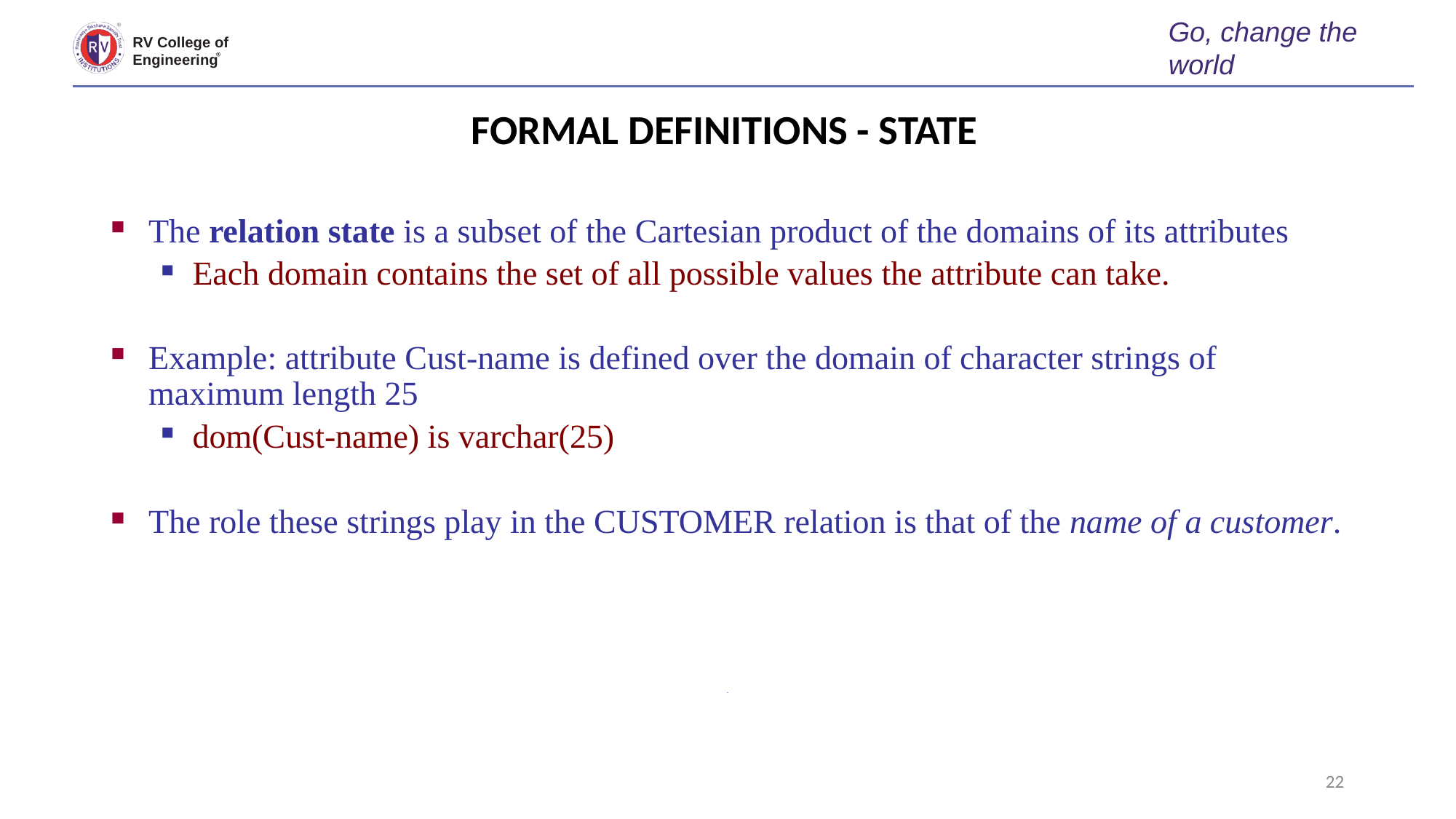

Go, change the world

RV College of
Engineering

# FORMAL DEFINITIONS - STATE

The relation state is a subset of the Cartesian product of the domains of its attributes
Each domain contains the set of all possible values the attribute can take.

Example: attribute Cust-name is defined over the domain of character strings of maximum length 25
dom(Cust-name) is varchar(25)

The role these strings play in the CUSTOMER relation is that of the name of a customer.
  Each value is derived from an appropriate domain.
Each row in the CUSTOMER table may be called as a tuple
  in the table and would consist of four values.

  <632895, "John Smith", "101 Main St. Atlanta, GA  30332",
  "(404) 894-2000"> is a triple belonging to the CUSTOMER
  relation.

Manages :  1:1 relationship type between EMPLOYEE and 	   DE
.
ENT. Employee participation is partial. Department participation is not clear fro
 are the relationship types observed

22